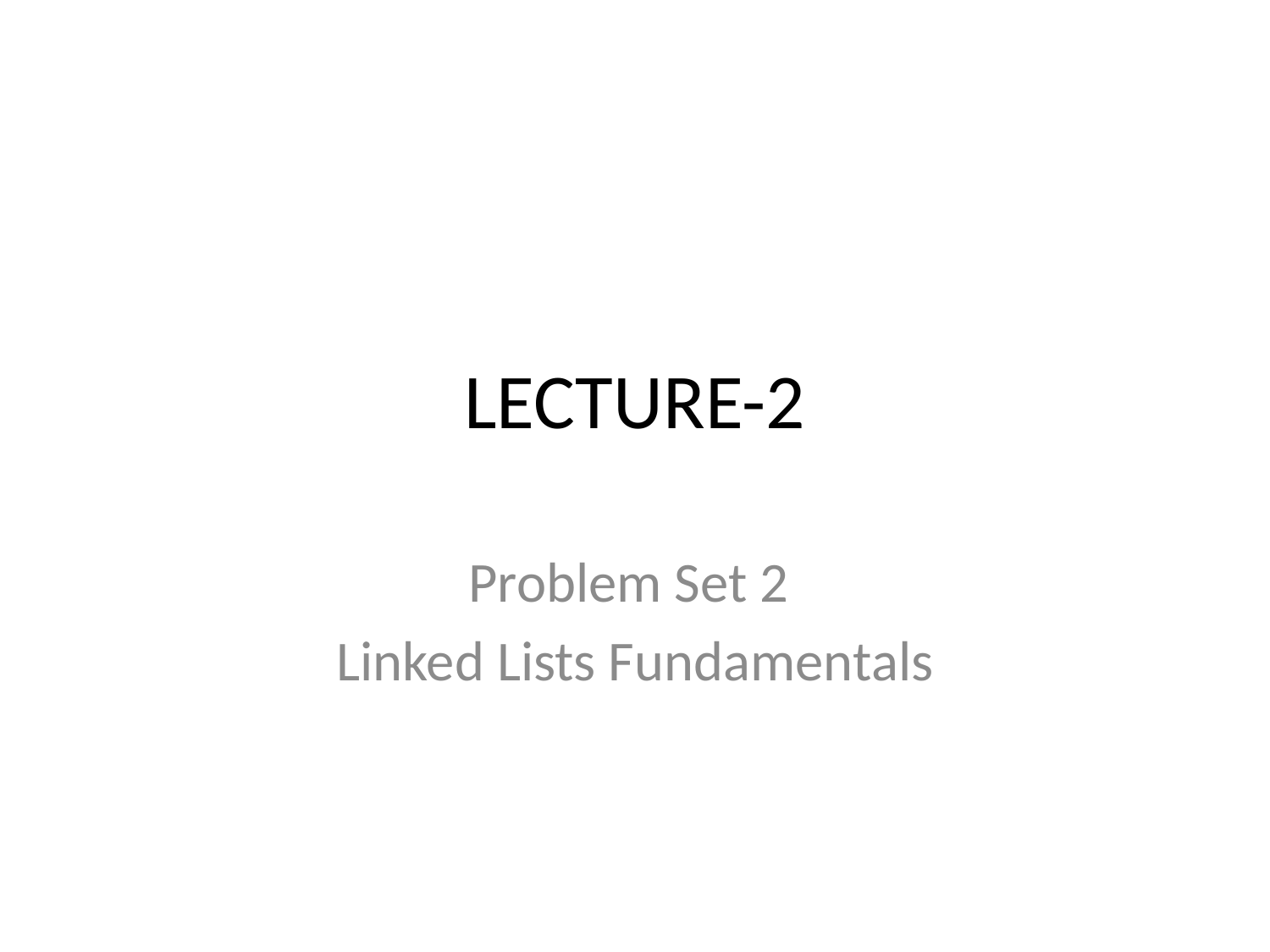

# LECTURE-2
Problem Set 2
Linked Lists Fundamentals